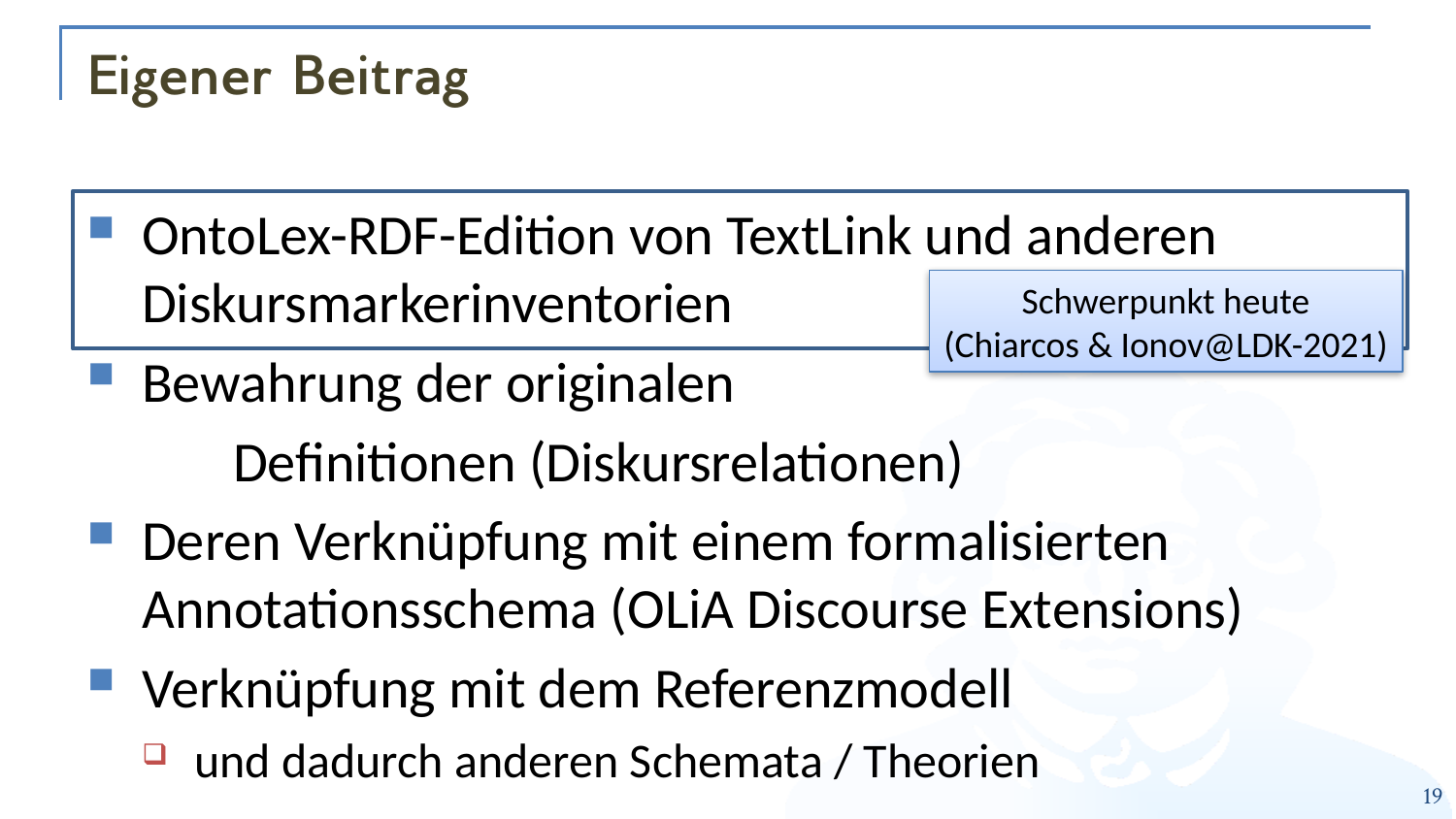

# Eigener Beitrag
OntoLex-RDF-Edition von TextLink und anderen Diskursmarkerinventorien
Bewahrung der originalen
	Definitionen (Diskursrelationen)
Deren Verknüpfung mit einem formalisierten Annotationsschema (OLiA Discourse Extensions)
Verknüpfung mit dem Referenzmodell
und dadurch anderen Schemata / Theorien

Schwerpunkt heute
(Chiarcos & Ionov@LDK-2021)
19